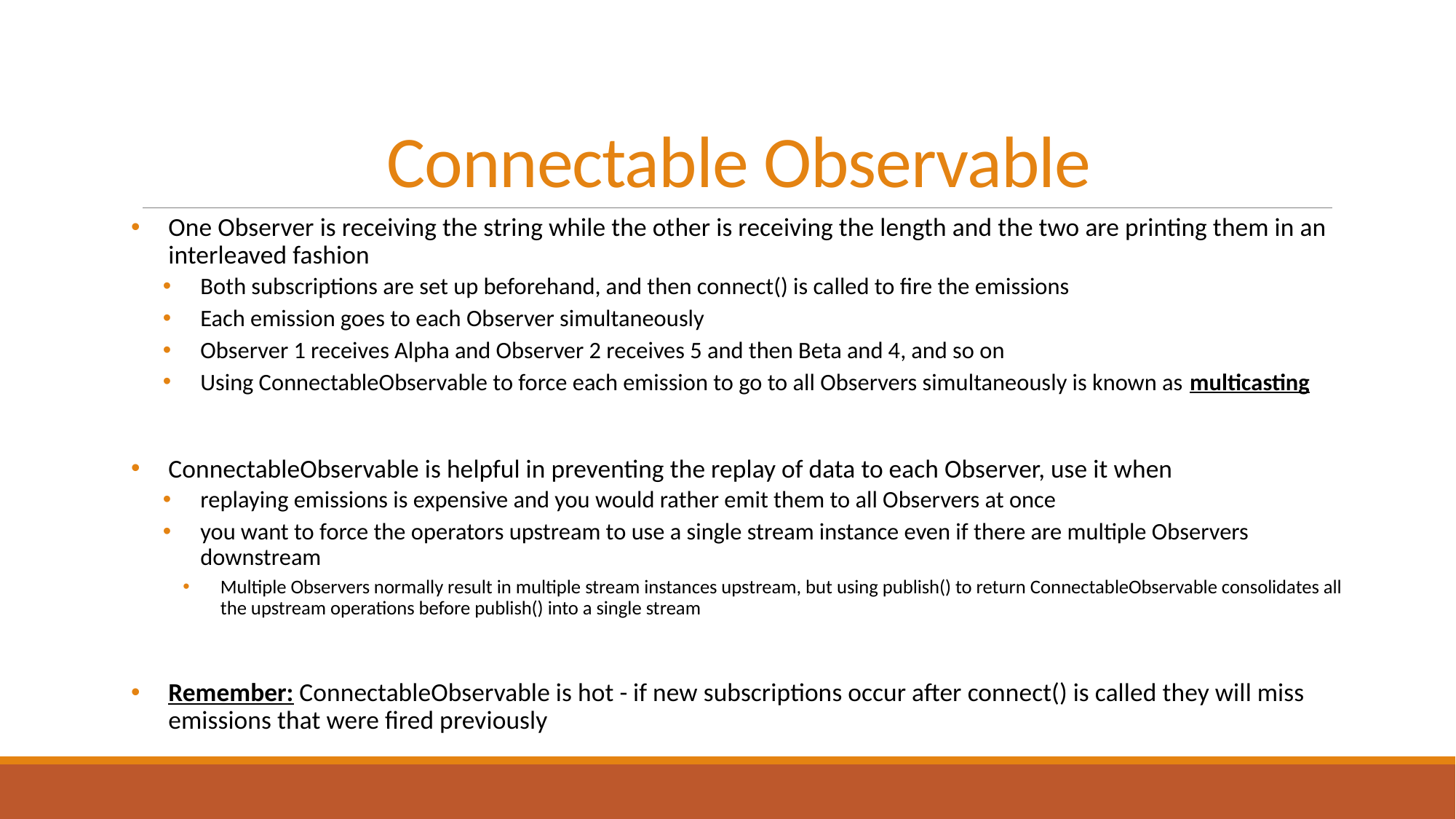

# Connectable Observable
One Observer is receiving the string while the other is receiving the length and the two are printing them in an interleaved fashion
Both subscriptions are set up beforehand, and then connect() is called to fire the emissions
Each emission goes to each Observer simultaneously
Observer 1 receives Alpha and Observer 2 receives 5 and then Beta and 4, and so on
Using ConnectableObservable to force each emission to go to all Observers simultaneously is known as multicasting

ConnectableObservable is helpful in preventing the replay of data to each Observer, use it when
replaying emissions is expensive and you would rather emit them to all Observers at once
you want to force the operators upstream to use a single stream instance even if there are multiple Observers downstream
Multiple Observers normally result in multiple stream instances upstream, but using publish() to return ConnectableObservable consolidates all the upstream operations before publish() into a single stream

Remember: ConnectableObservable is hot - if new subscriptions occur after connect() is called they will miss emissions that were fired previously